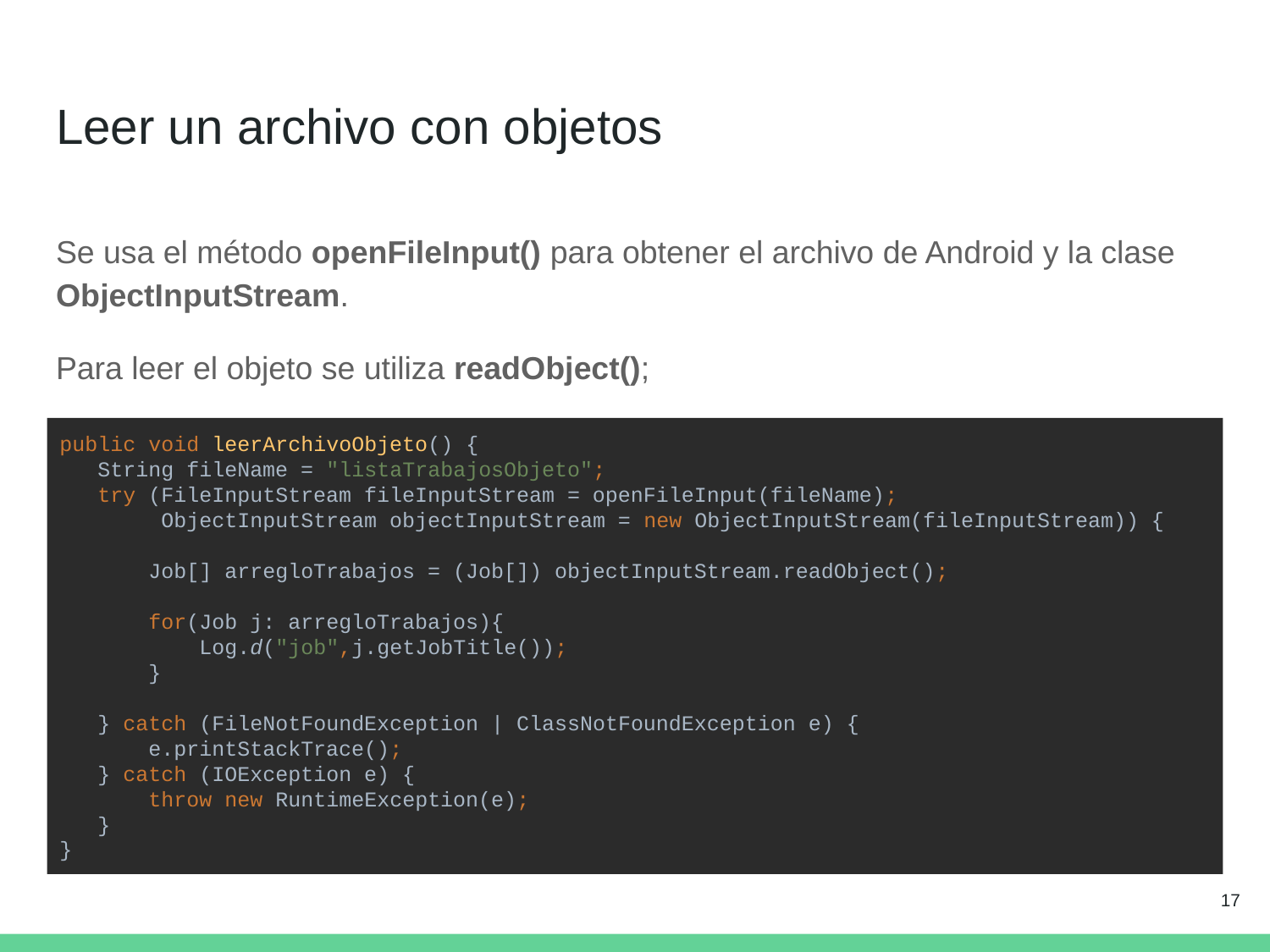

# Leer un archivo con objetos
Se usa el método openFileInput() para obtener el archivo de Android y la clase ObjectInputStream.
Para leer el objeto se utiliza readObject();
public void leerArchivoObjeto() {
   String fileName = "listaTrabajosObjeto";
   try (FileInputStream fileInputStream = openFileInput(fileName);
        ObjectInputStream objectInputStream = new ObjectInputStream(fileInputStream)) {

       Job[] arregloTrabajos = (Job[]) objectInputStream.readObject();

       for(Job j: arregloTrabajos){
           Log.d("job",j.getJobTitle());
       }

   } catch (FileNotFoundException | ClassNotFoundException e) {
       e.printStackTrace();
   } catch (IOException e) {
       throw new RuntimeException(e);
   }
}
17